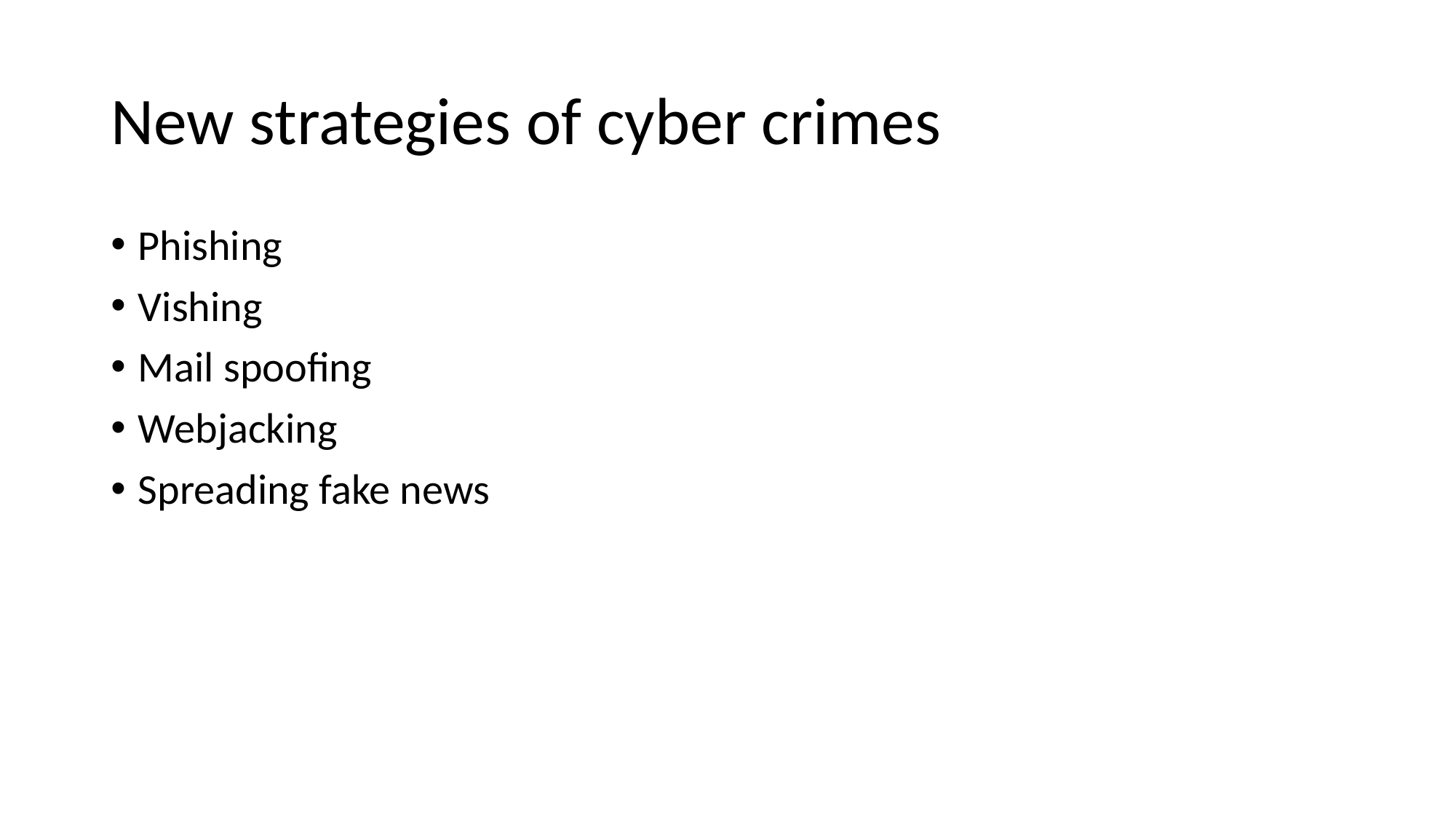

# New strategies of cyber crimes
Phishing
Vishing
Mail spoofing
Webjacking
Spreading fake news